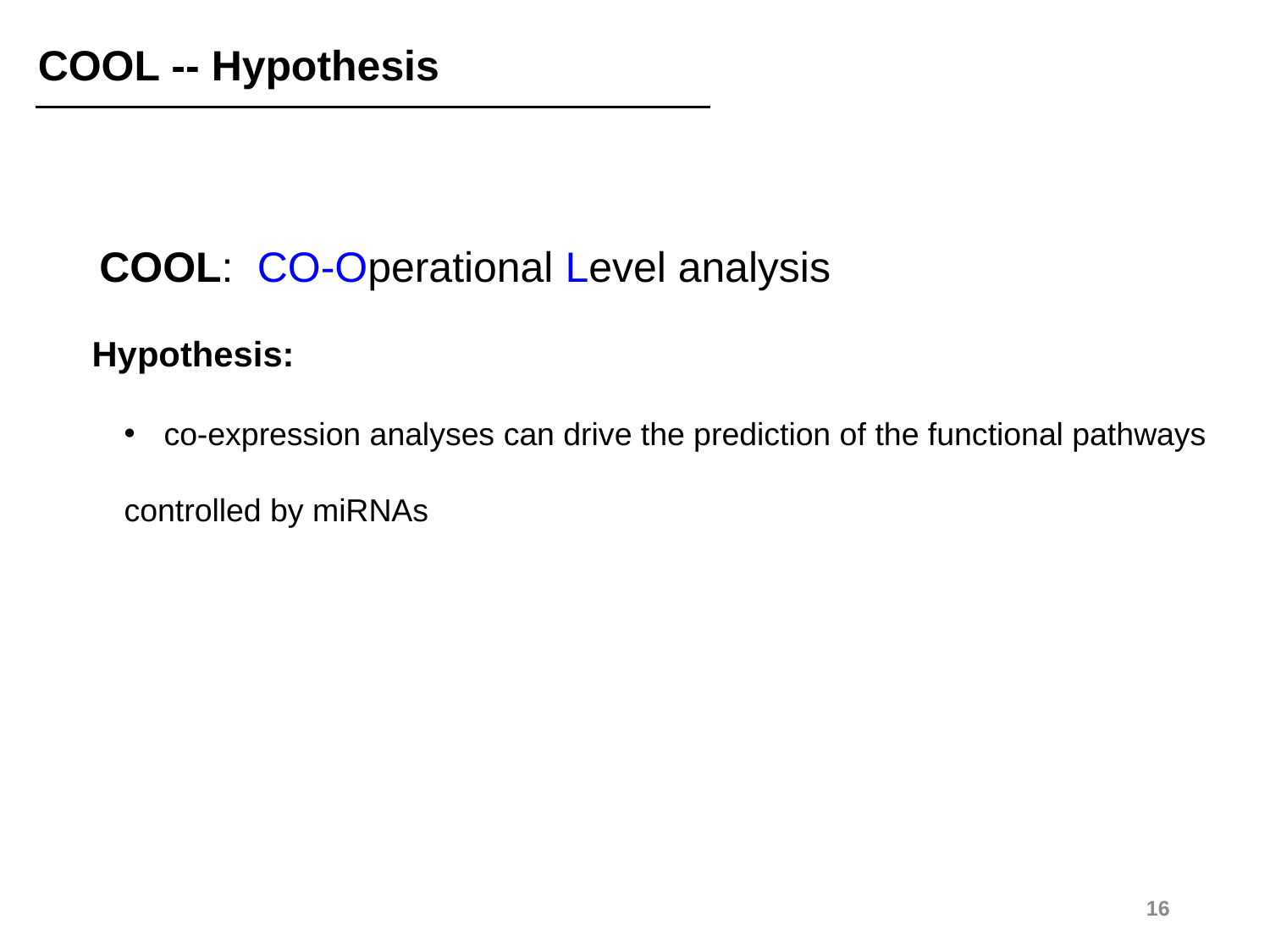

COOL -- Hypothesis
COOL:  CO-Operational Level analysis
Hypothesis:
co-expression analyses can drive the prediction of the functional pathways

controlled by miRNAs
16